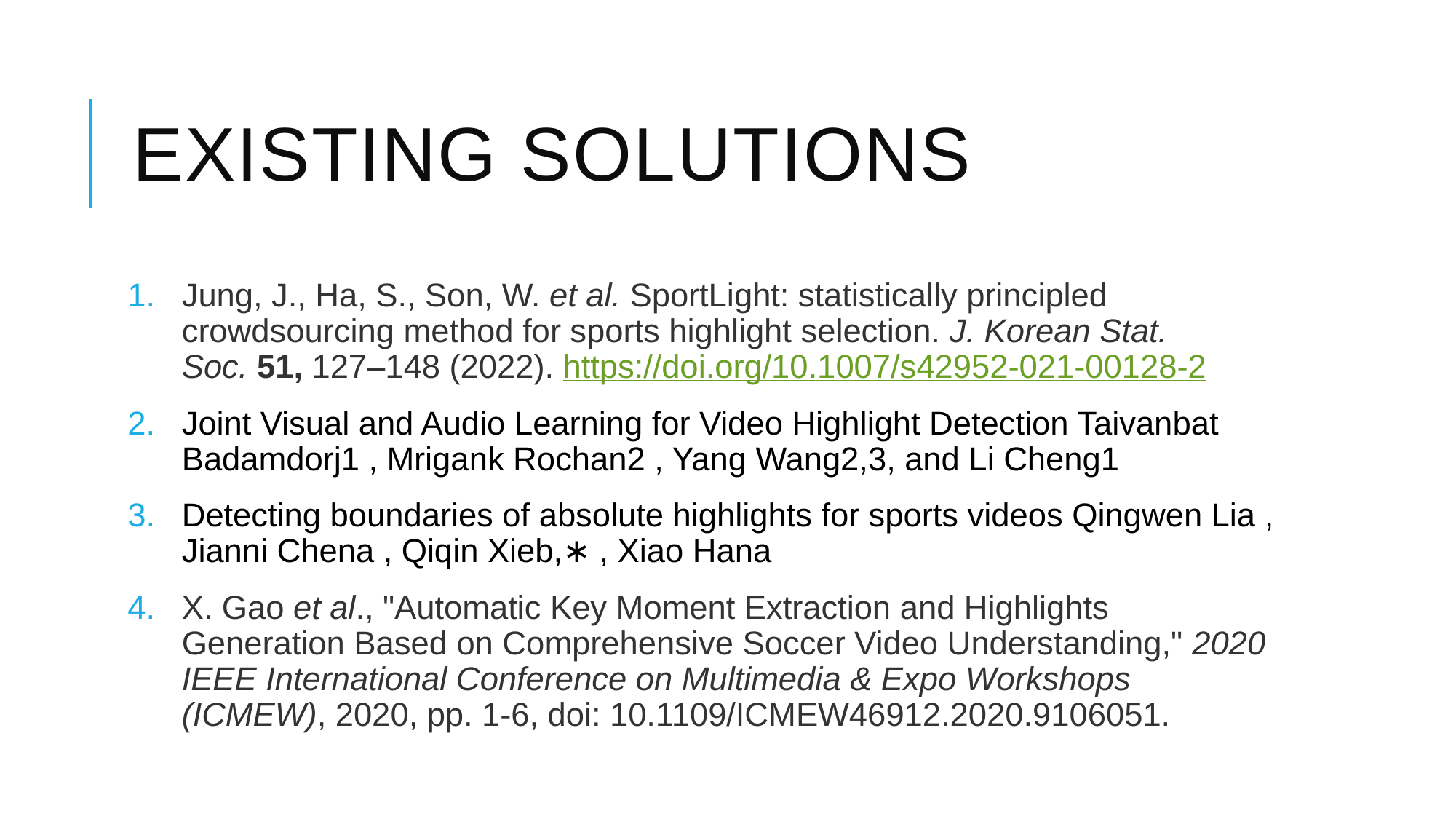

# Existing solutions
Jung, J., Ha, S., Son, W. et al. SportLight: statistically principled crowdsourcing method for sports highlight selection. J. Korean Stat. Soc. 51, 127–148 (2022). https://doi.org/10.1007/s42952-021-00128-2
Joint Visual and Audio Learning for Video Highlight Detection Taivanbat Badamdorj1 , Mrigank Rochan2 , Yang Wang2,3, and Li Cheng1
Detecting boundaries of absolute highlights for sports videos Qingwen Lia , Jianni Chena , Qiqin Xieb,∗ , Xiao Hana
X. Gao et al., "Automatic Key Moment Extraction and Highlights Generation Based on Comprehensive Soccer Video Understanding," 2020 IEEE International Conference on Multimedia & Expo Workshops (ICMEW), 2020, pp. 1-6, doi: 10.1109/ICMEW46912.2020.9106051.